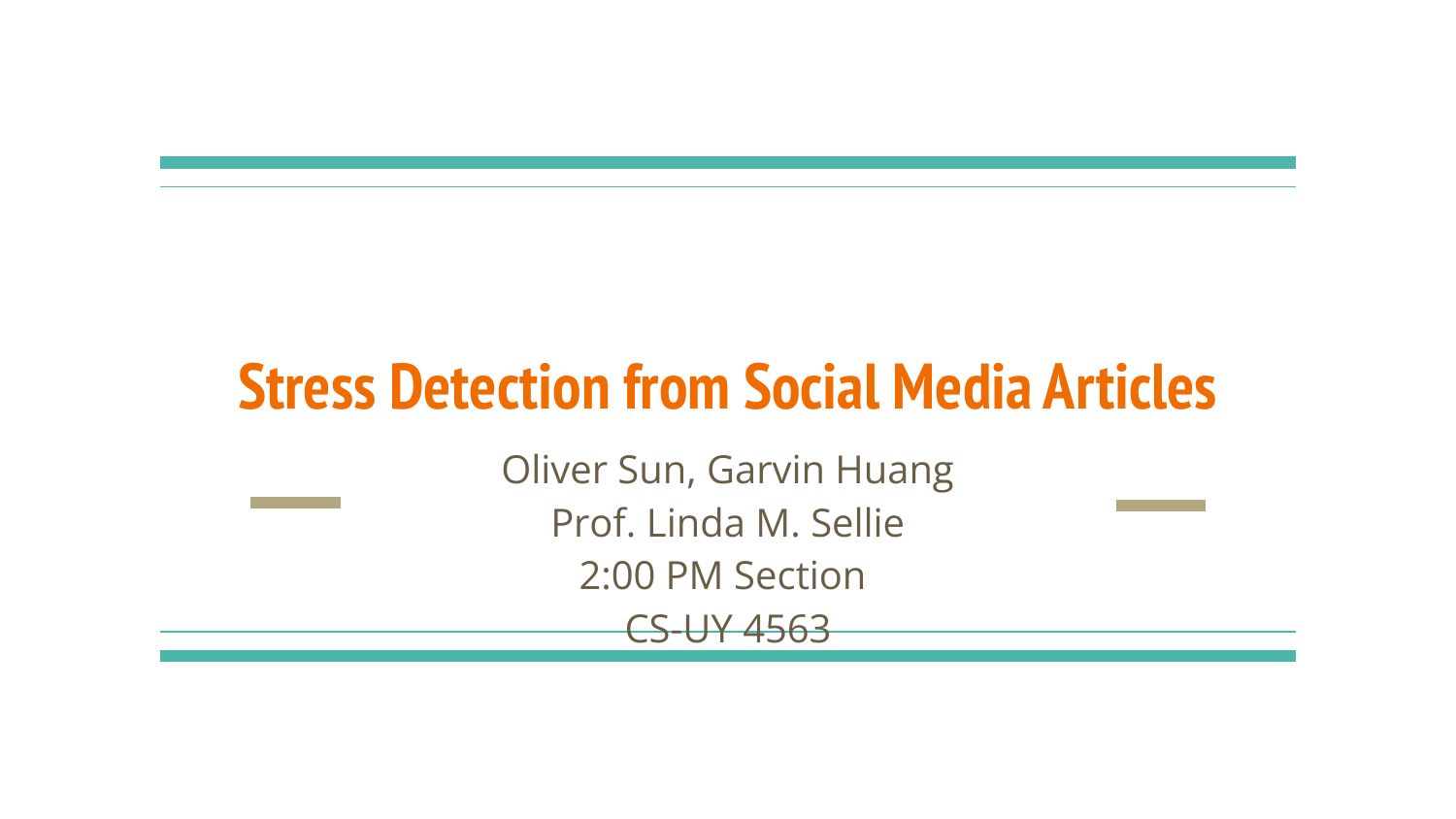

# Stress Detection from Social Media Articles
Oliver Sun, Garvin Huang
 Prof. Linda M. Sellie
2:00 PM Section
CS-UY 4563